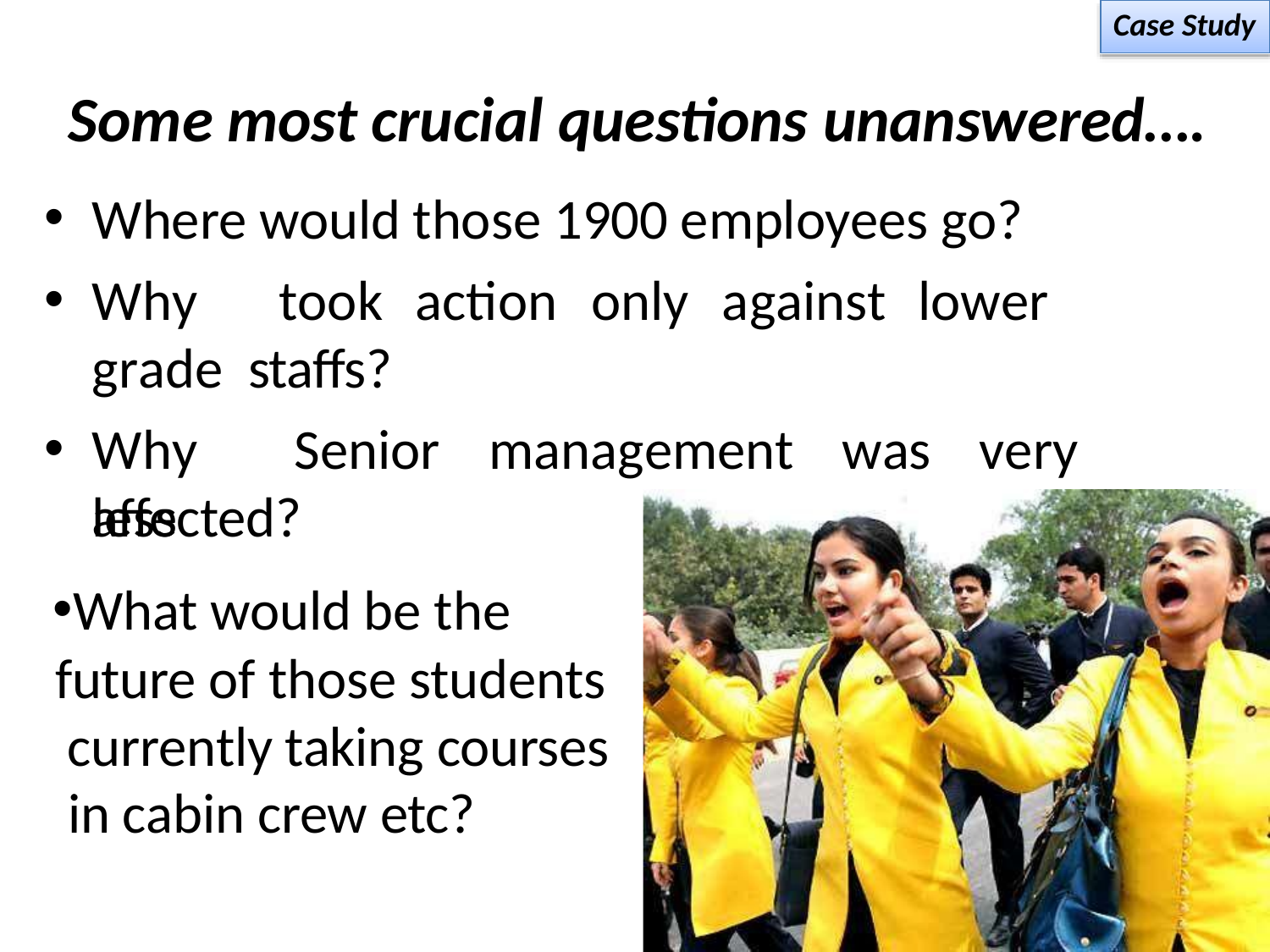

Case Study
# Some most crucial questions unanswered….
Where would those 1900 employees go?
Why	took	action	only	against	lower	grade  staffs?
Why	Senior	management	was	very	less
affected?
What would be the  future of those students  currently taking courses  in cabin crew etc?